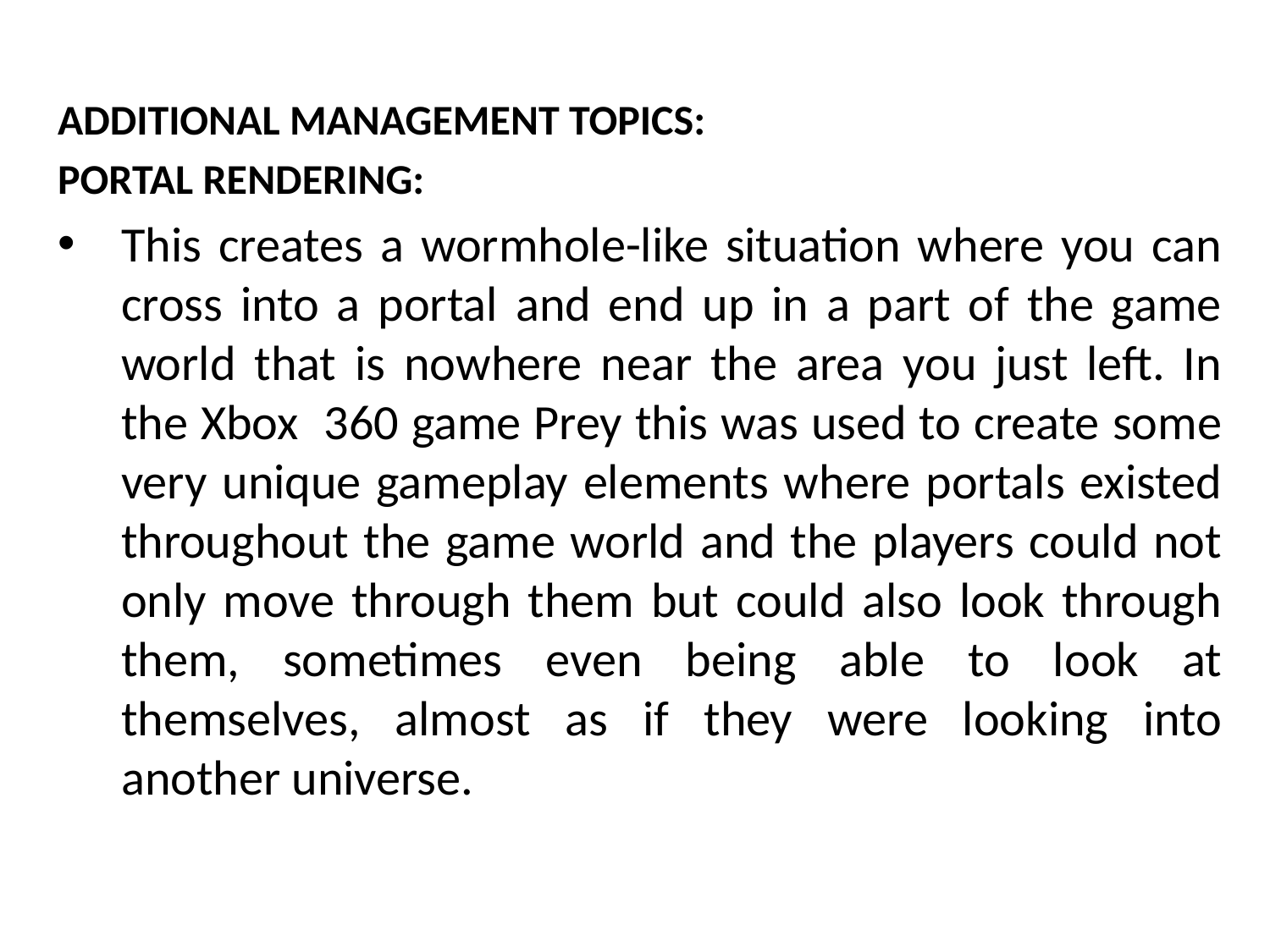

ADDITIONAL MANAGEMENT TOPICS:
PORTAL RENDERING:
This creates a wormhole-like situation where you can cross into a portal and end up in a part of the game world that is nowhere near the area you just left. In the Xbox  360 game Prey this was used to create some very unique gameplay elements where portals existed throughout the game world and the players could not only move through them but could also look through them, sometimes even being able to look at themselves, almost as if they were looking into another universe.
# The Mathematical side of games